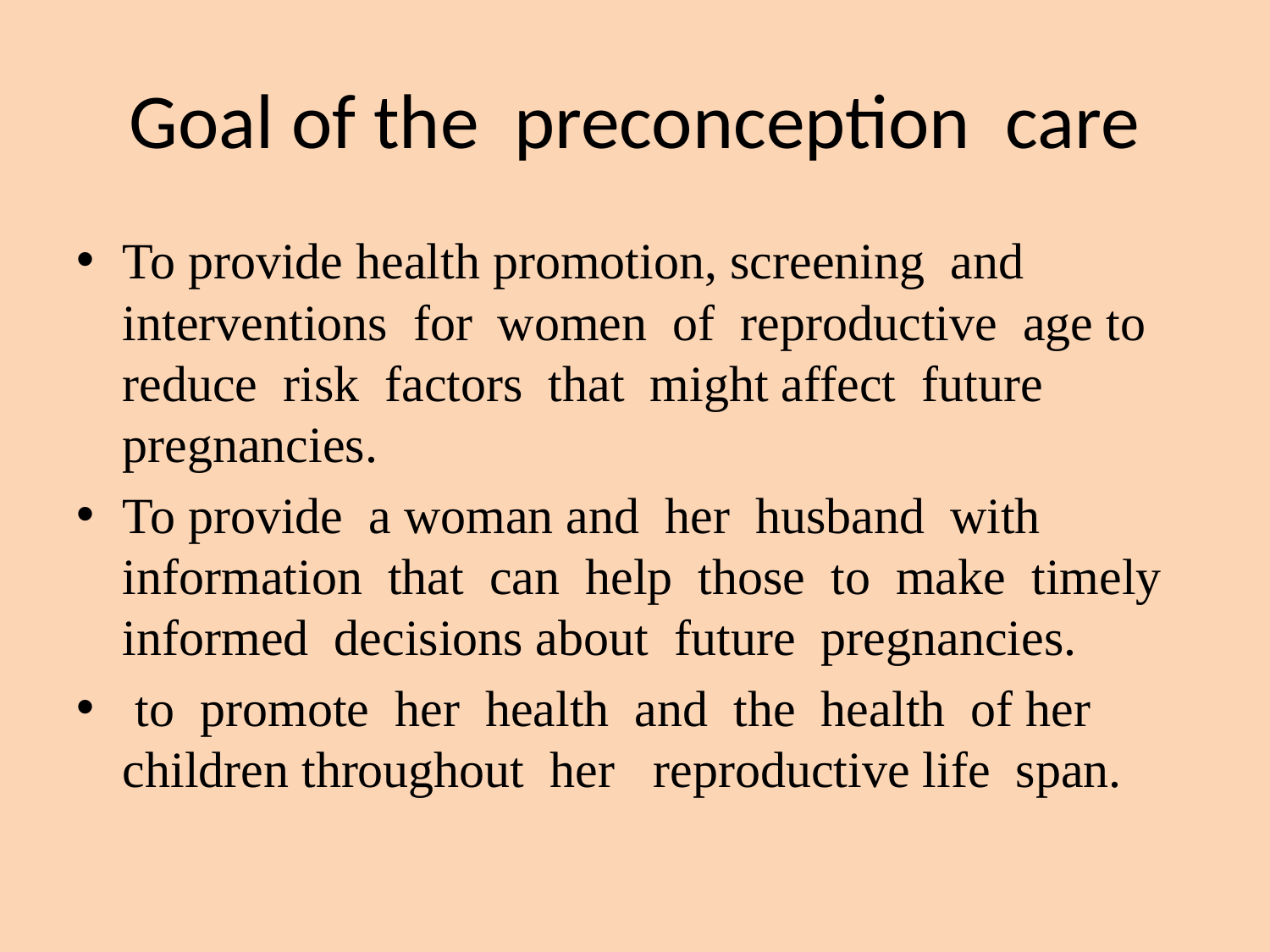

# Goal of the  preconception  care
To provide health promotion, screening  and  interventions  for  women  of  reproductive  age to  reduce  risk  factors  that  might affect  future  pregnancies.
To provide  a woman and  her  husband  with  information  that  can  help  those  to  make  timely  informed  decisions about  future  pregnancies.
 to  promote  her  health  and  the  health  of her  children throughout  her   reproductive life  span.